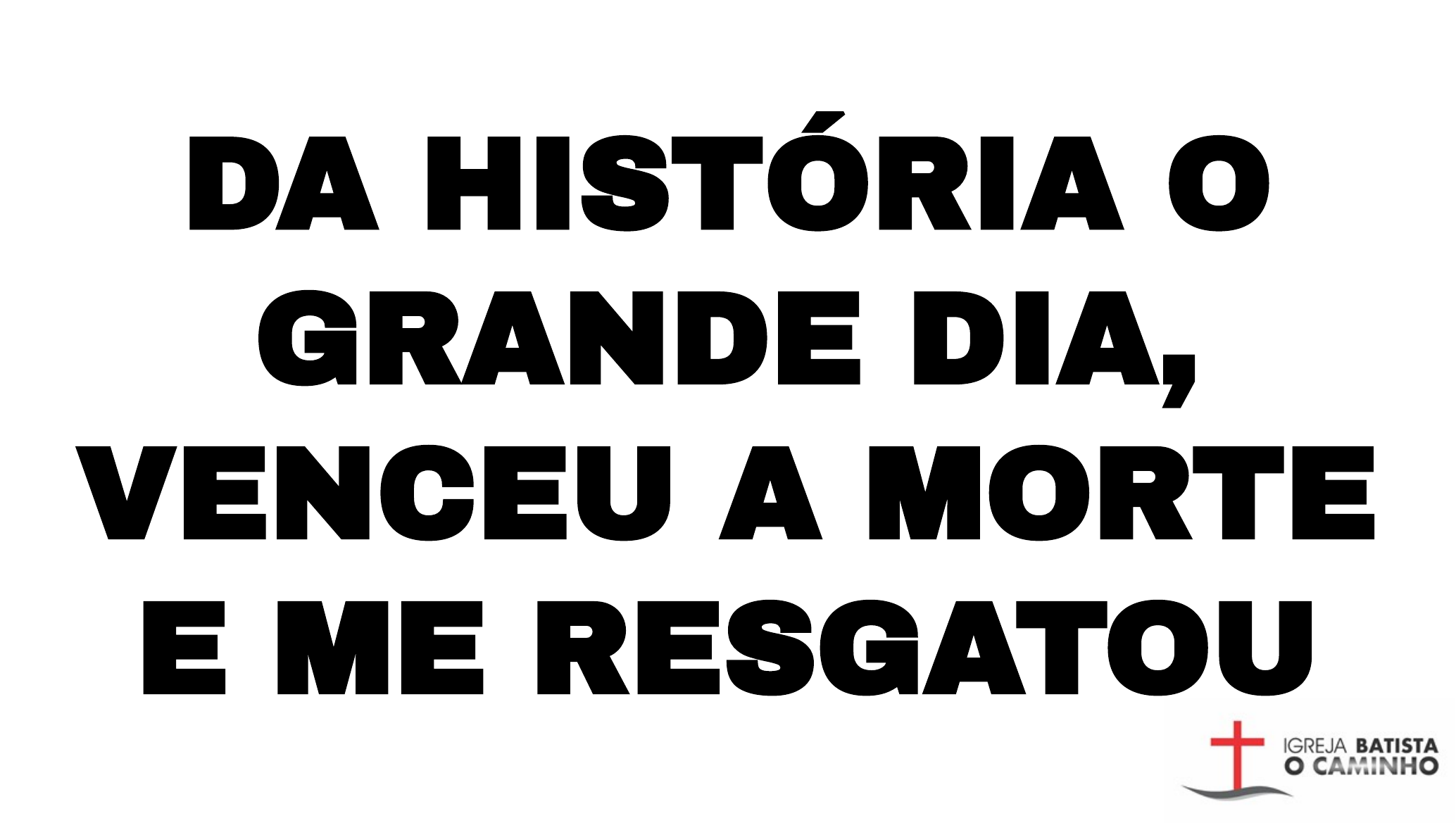

DA HISTÓRIA O GRANDE DIA, VENCEU A MORTE E ME RESGATOU